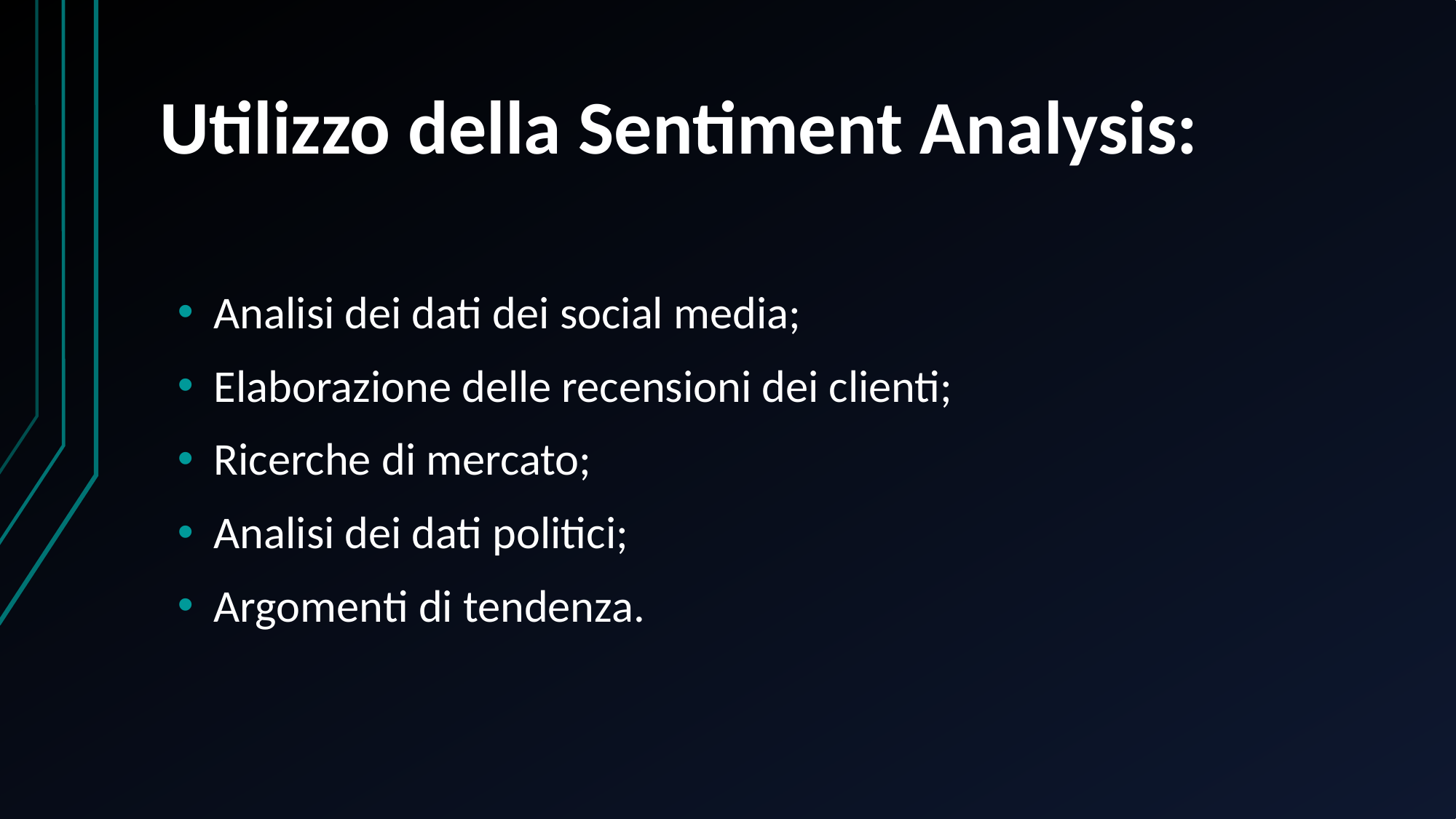

# Utilizzo della Sentiment Analysis:

Analisi dei dati dei social media;
Elaborazione delle recensioni dei clienti;
Ricerche di mercato;
Analisi dei dati politici;
Argomenti di tendenza.